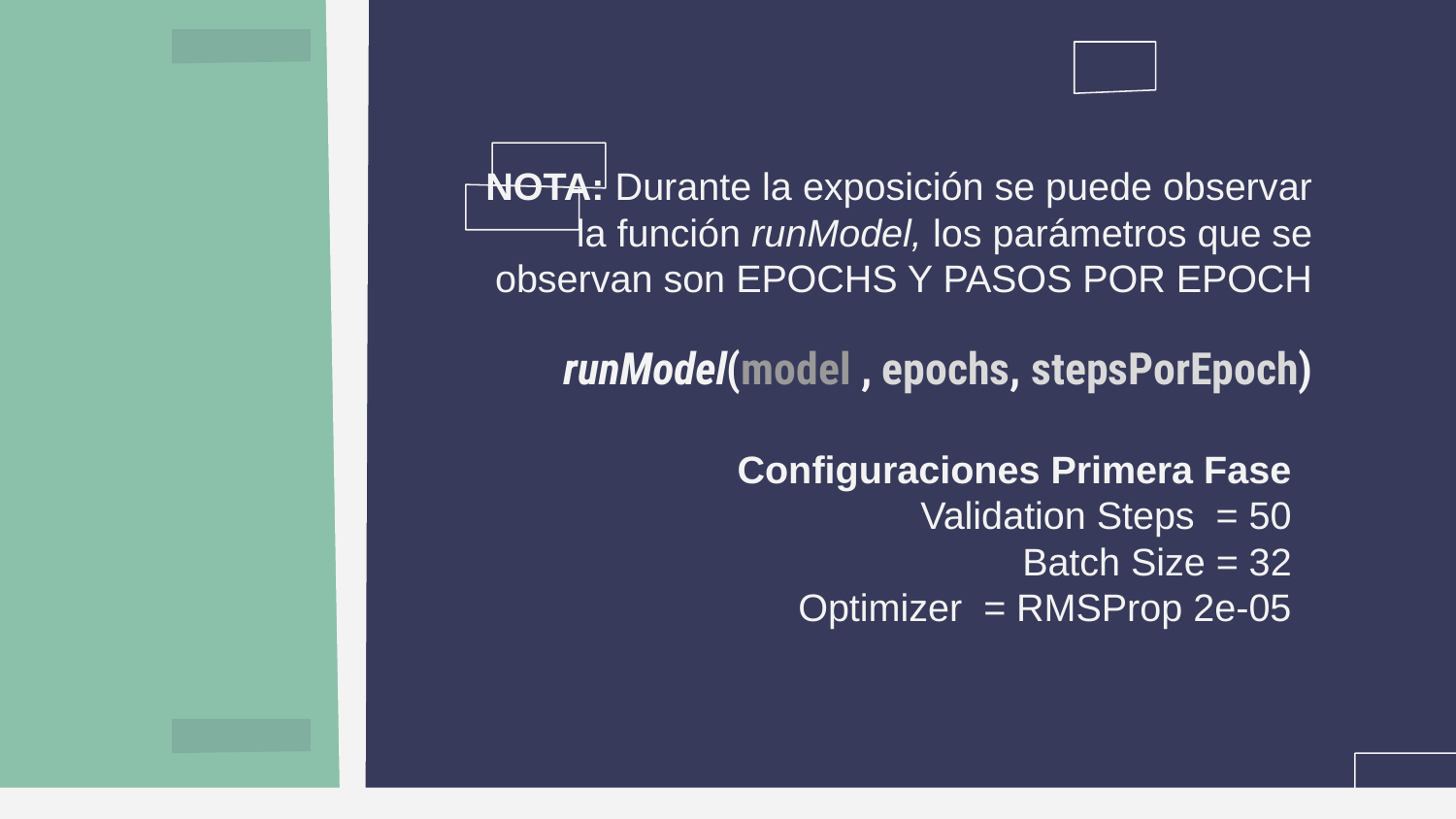

NOTA: Durante la exposición se puede observar la función runModel, los parámetros que se observan son EPOCHS Y PASOS POR EPOCH
# runModel(model , epochs, stepsPorEpoch)
Configuraciones Primera Fase
Validation Steps  = 50
Batch Size = 32
Optimizer  = RMSProp 2e-05